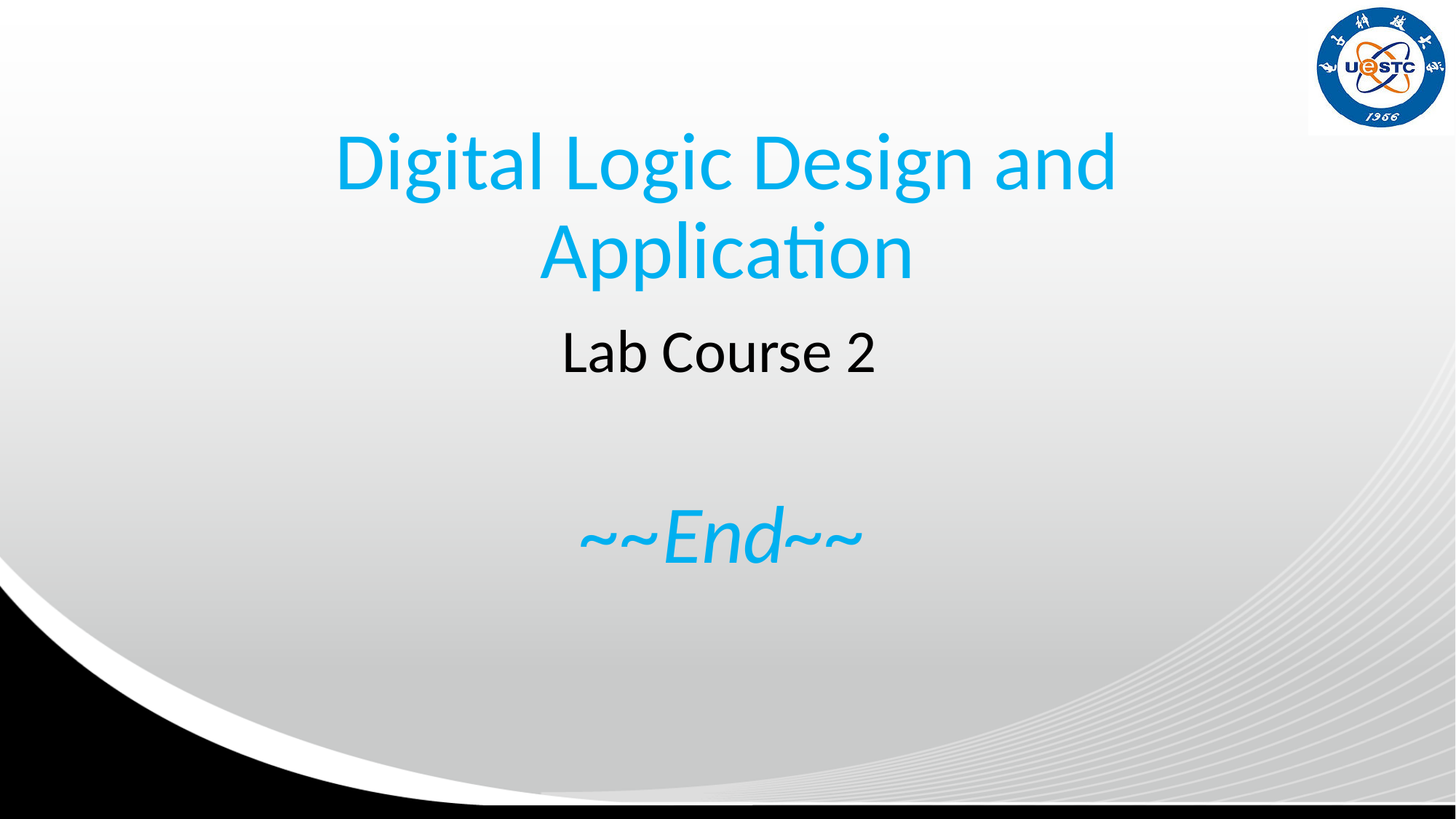

# Digital Logic Design and Application
Lab Course 2
~~End~~